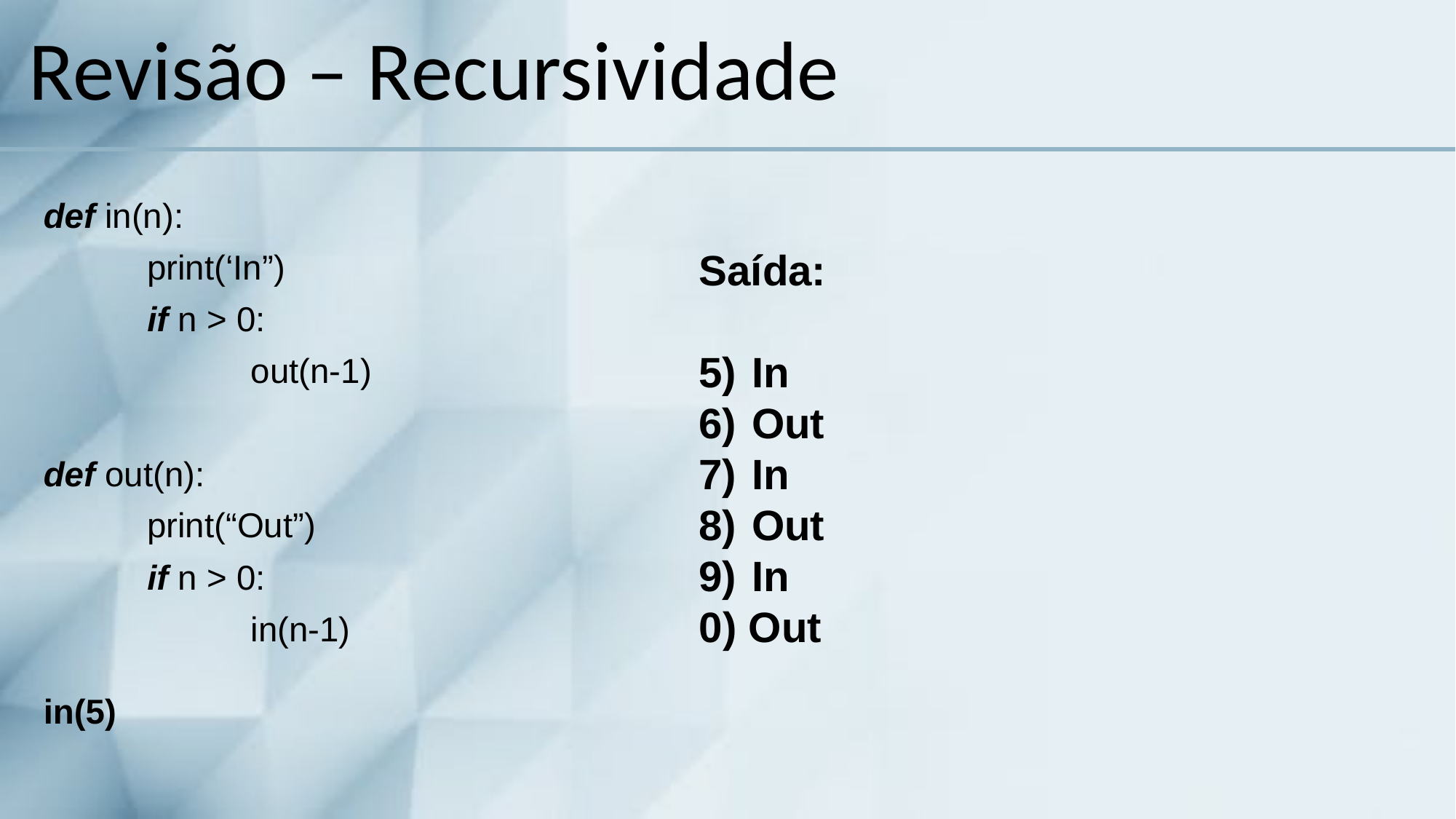

# Revisão – Recursividade
def in(n):
	print(‘In”)
	if n > 0:
		out(n-1)

def out(n):
	print(“Out”)
	if n > 0:
		in(n-1)
in(5)
Saída:

 In
 Out
 In
 Out
 In
0) Out